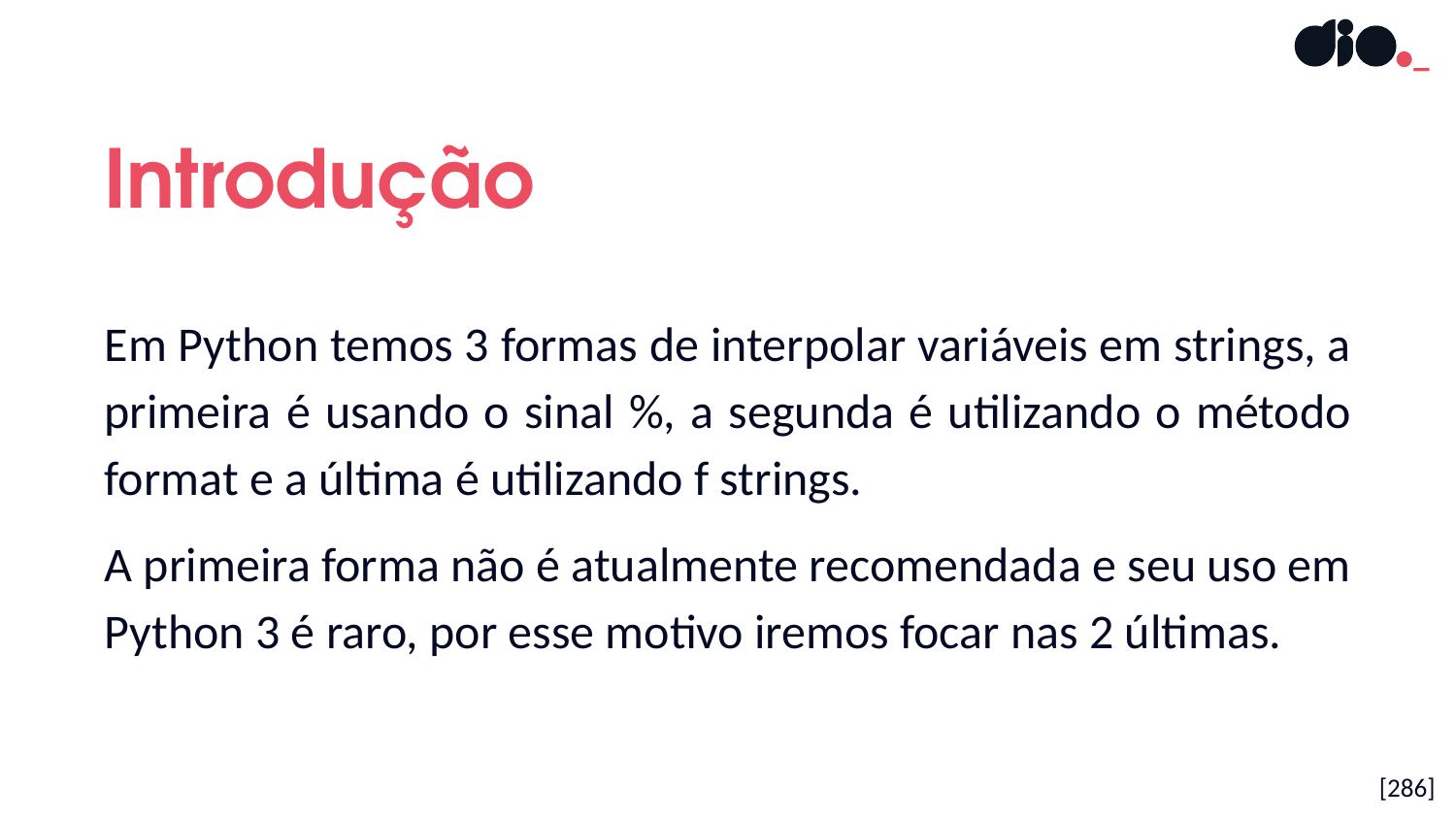

Introdução
Em Python temos 3 formas de interpolar variáveis em strings, a primeira é usando o sinal %, a segunda é utilizando o método format e a última é utilizando f strings.
A primeira forma não é atualmente recomendada e seu uso em Python 3 é raro, por esse motivo iremos focar nas 2 últimas.
[286]